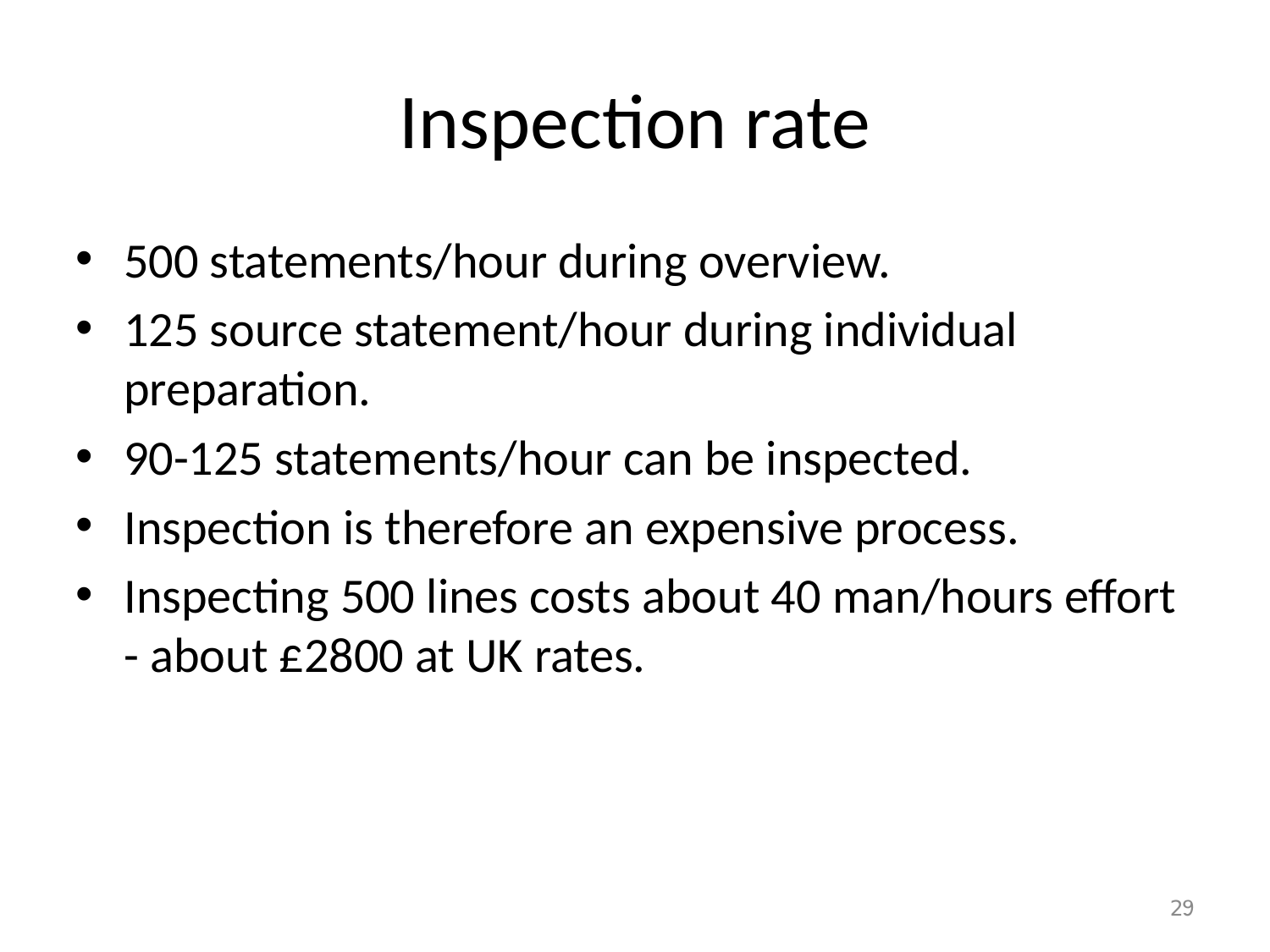

# Inspection rate
500 statements/hour during overview.
125 source statement/hour during individual
preparation.
90-125 statements/hour can be inspected.
Inspection is therefore an expensive process.
Inspecting 500 lines costs about 40 man/hours effort - about £2800 at UK rates.
29